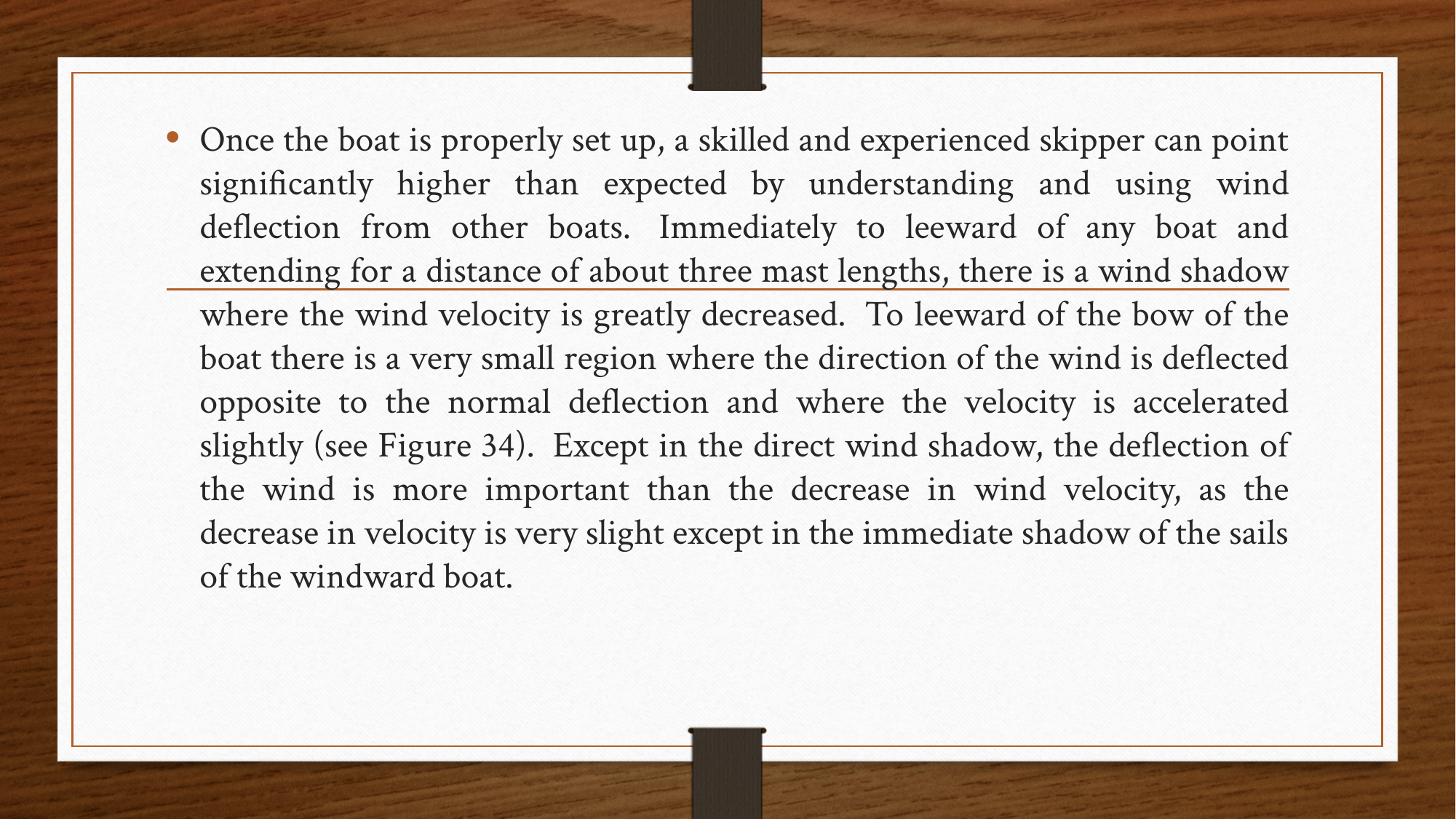

Once the boat is properly set up, a skilled and experienced skipper can point significantly higher than expected by understanding and using wind deflection from other boats.  Immediately to leeward of any boat and extending for a distance of about three mast lengths, there is a wind shadow where the wind velocity is greatly decreased.  To leeward of the bow of the boat there is a very small region where the direction of the wind is deflected opposite to the normal deflection and where the velocity is accelerated slightly (see Figure 34).  Except in the direct wind shadow, the deflection of the wind is more important than the decrease in wind velocity, as the decrease in velocity is very slight except in the immediate shadow of the sails of the windward boat.